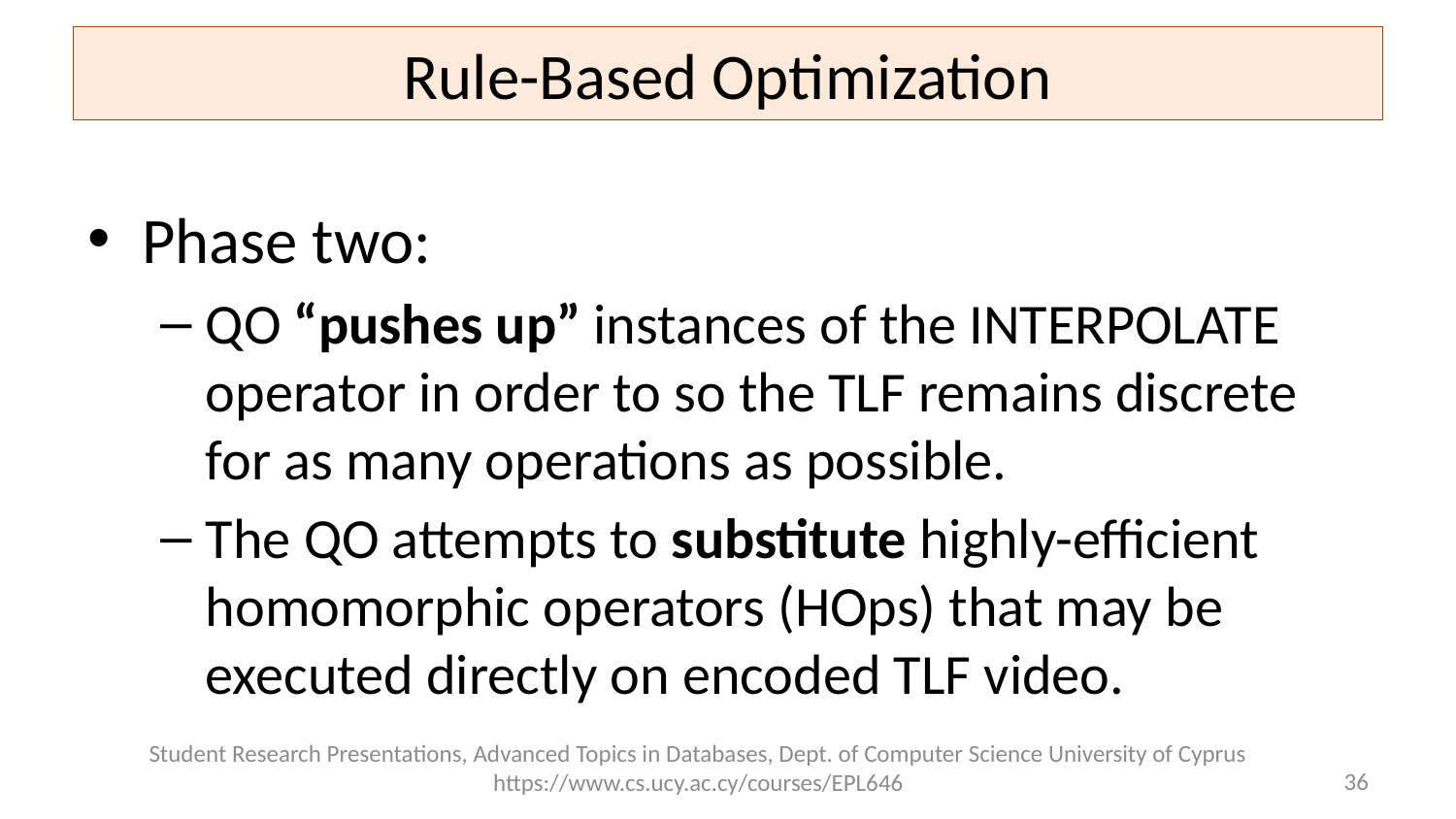

# Rule-Based Optimization
Phase two:
QO “pushes up” instances of the INTERPOLATE operator in order to so the TLF remains discrete for as many operations as possible.
The QO attempts to substitute highly-efficient homomorphic operators (HOps) that may be executed directly on encoded TLF video.
Student Research Presentations, Advanced Topics in Databases, Dept. of Computer Science University of Cyprus https://www.cs.ucy.ac.cy/courses/EPL646
36